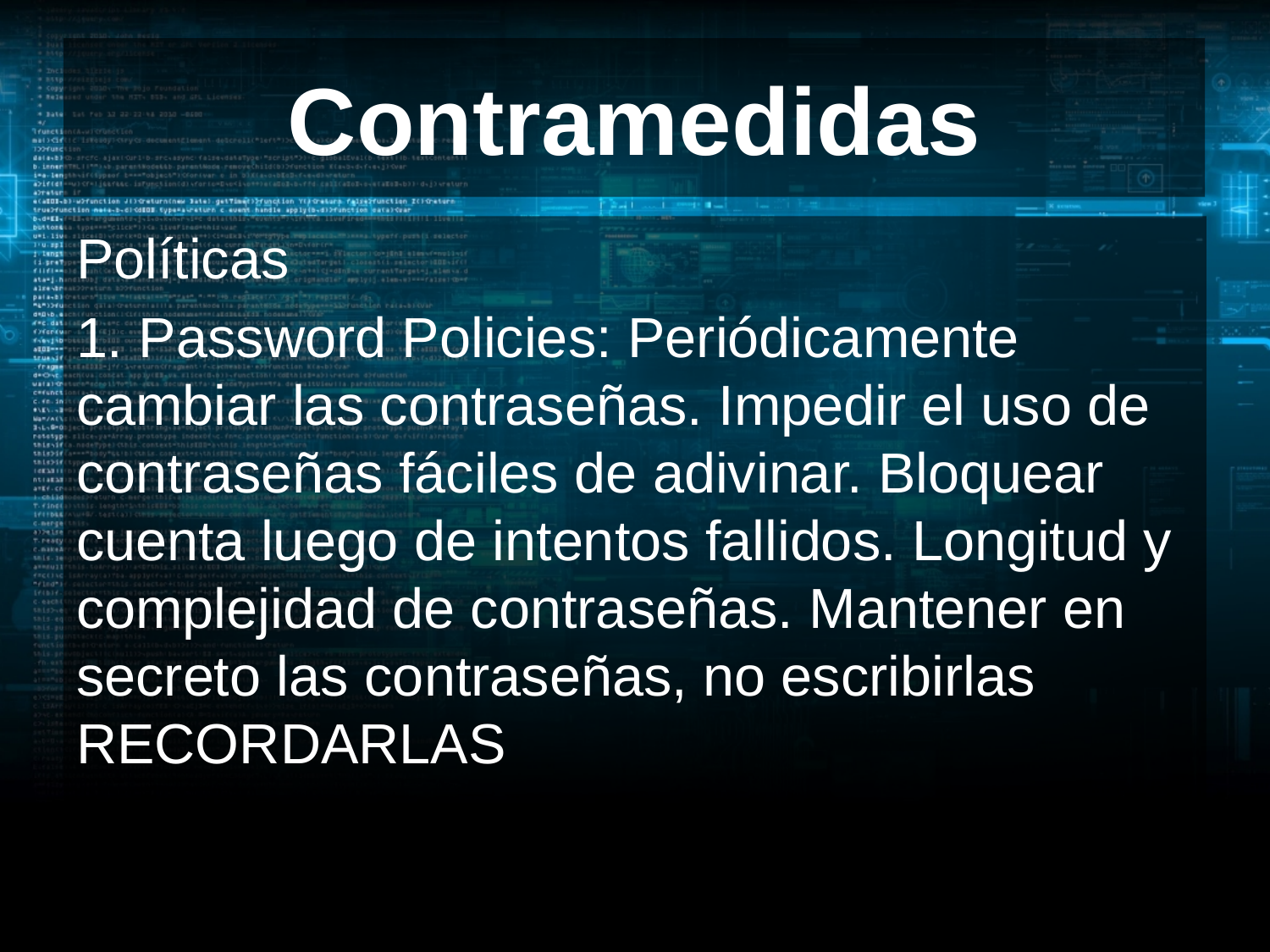

# Contramedidas
Políticas
1. Password Policies: Periódicamente cambiar las contraseñas. Impedir el uso de contraseñas fáciles de adivinar. Bloquear cuenta luego de intentos fallidos. Longitud y complejidad de contraseñas. Mantener en secreto las contraseñas, no escribirlas RECORDARLAS